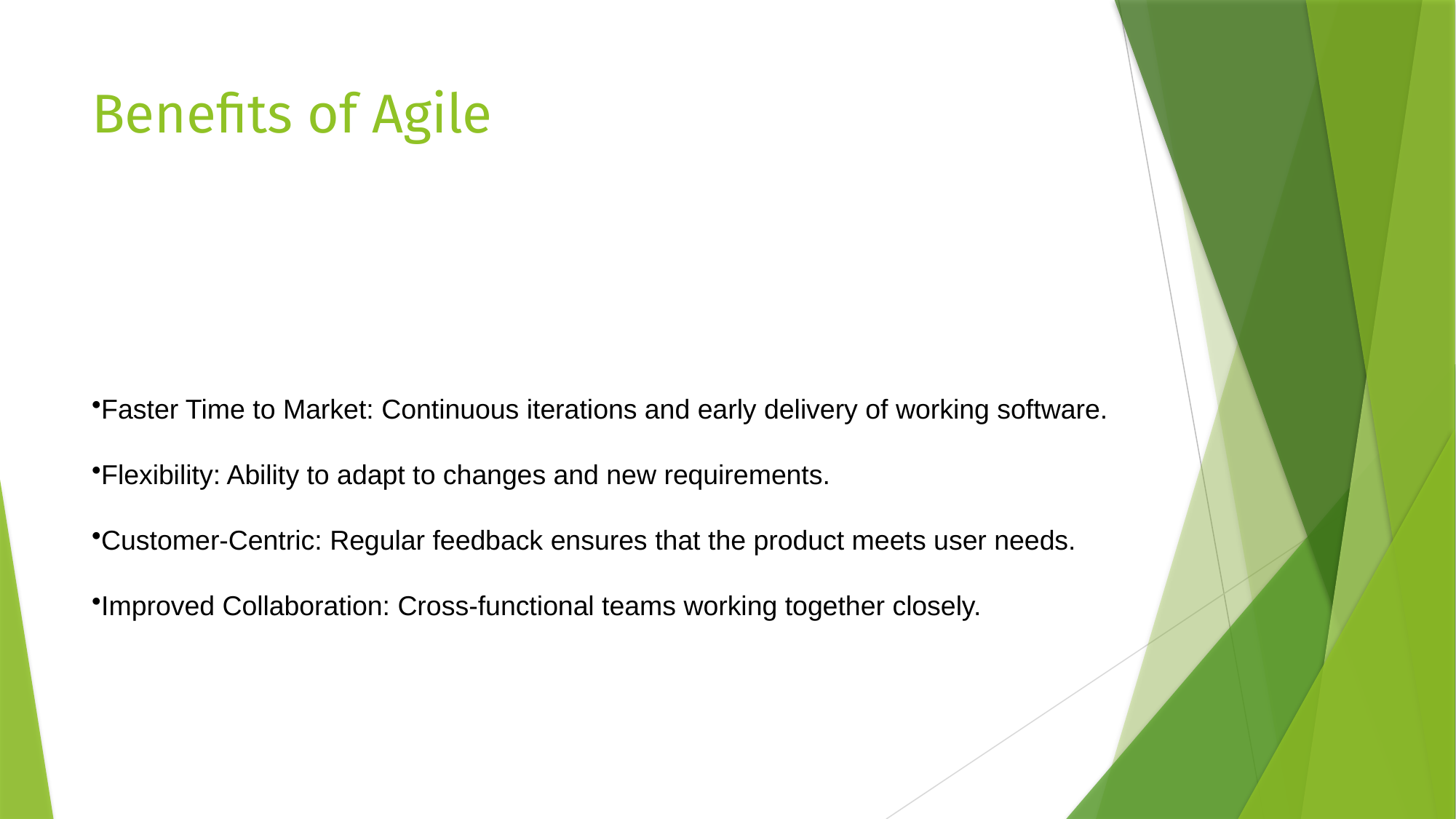

# Benefits of Agile

Faster Time to Market: Continuous iterations and early delivery of working software.

Flexibility: Ability to adapt to changes and new requirements.

Customer-Centric: Regular feedback ensures that the product meets user needs.

Improved Collaboration: Cross-functional teams working together closely.